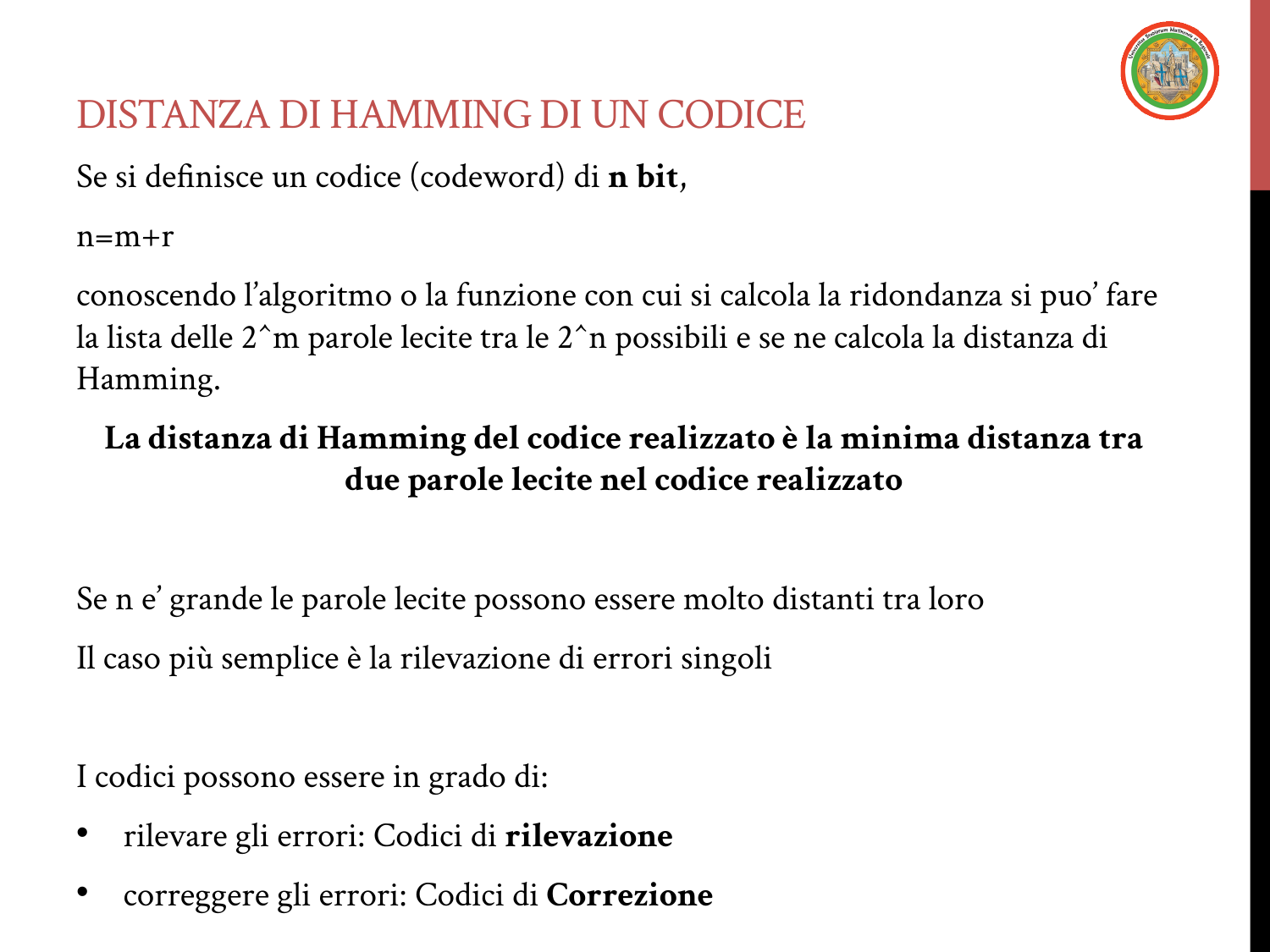

# Distanza di hamming di un codice
Se si definisce un codice (codeword) di n bit,
n=m+r
conoscendo l’algoritmo o la funzione con cui si calcola la ridondanza si puo’ fare la lista delle 2^m parole lecite tra le 2^n possibili e se ne calcola la distanza di Hamming.
La distanza di Hamming del codice realizzato è la minima distanza tra due parole lecite nel codice realizzato

Se n e’ grande le parole lecite possono essere molto distanti tra loro
Il caso più semplice è la rilevazione di errori singoli

I codici possono essere in grado di:
rilevare gli errori: Codici di rilevazione
correggere gli errori: Codici di Correzione